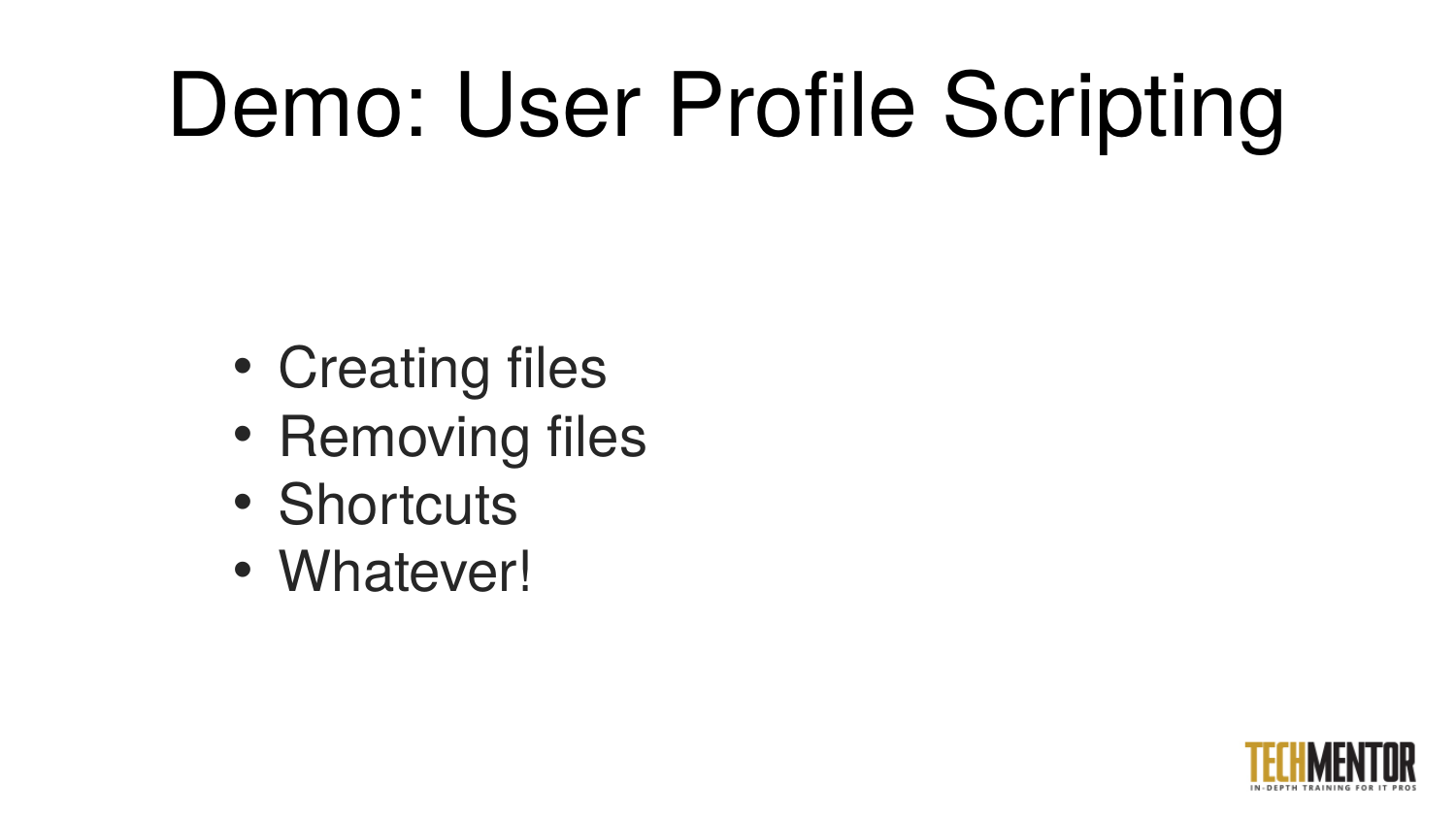

# Demo: User Profile Scripting
Creating files
Removing files
Shortcuts
Whatever!